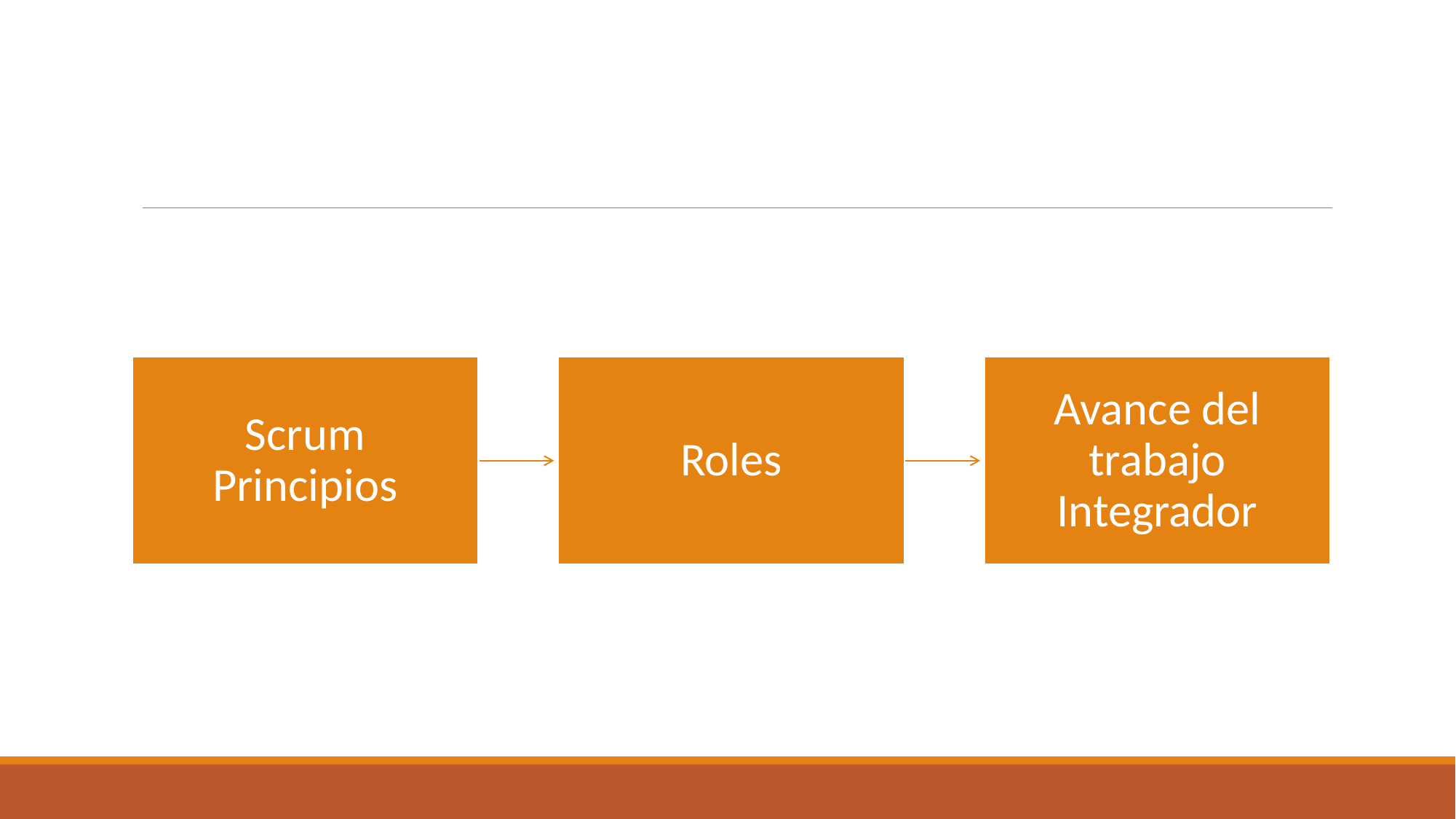

#

Scrum Principios

Roles
Avance del trabajo Integrador